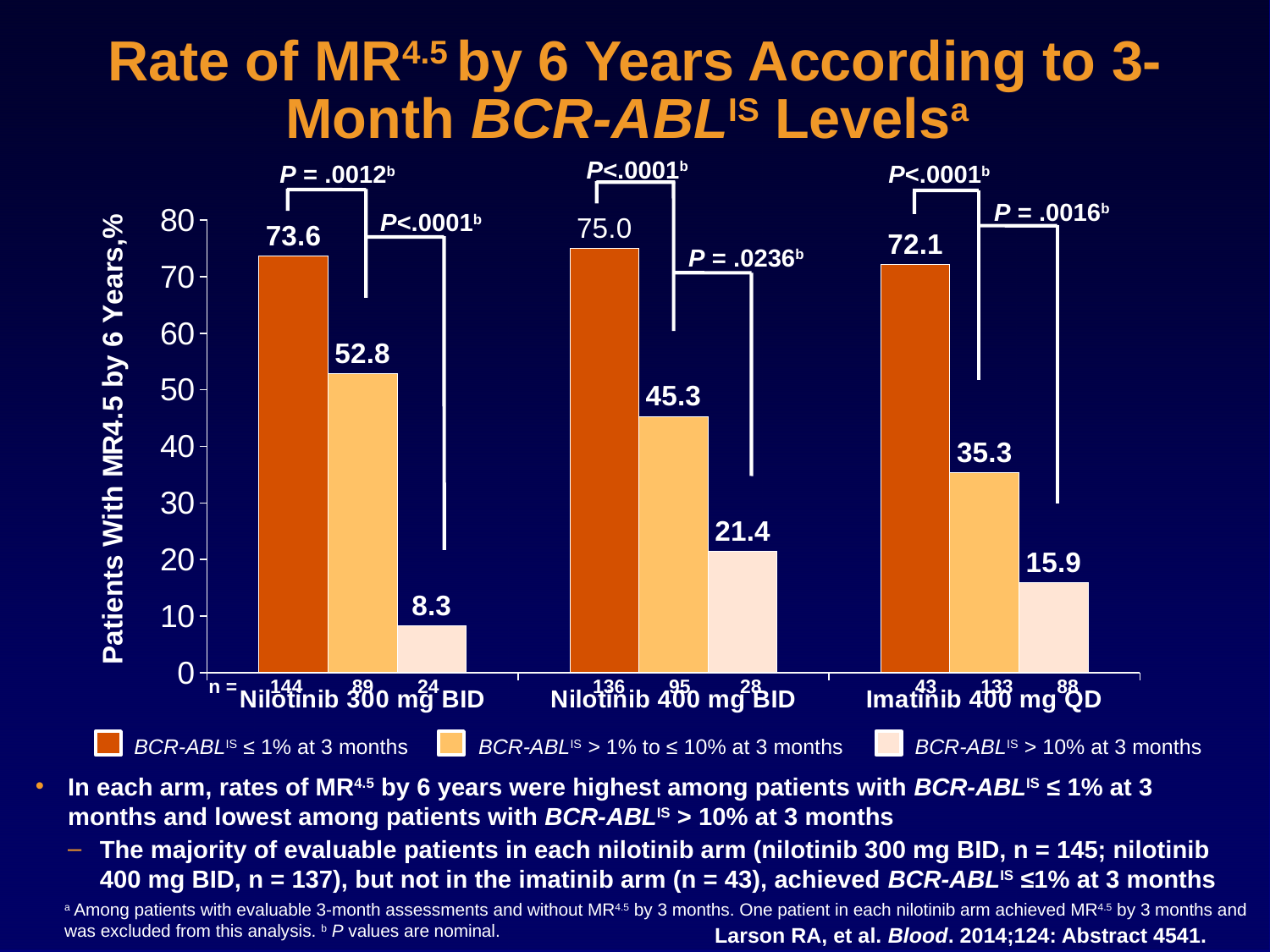

# Rate of MR4.5 by 6 Years According to 3-Month BCR-ABLIS Levelsa
P<.0001b
P = .0012b
P<.0001b

P = .0016b

### Chart

| Category | BCR-ABLIS ≥ 1% | BCR-ABLIS > 1% - ≤ 10% | BCR-ABLIS > 10% |
|---|---|---|---|
| Nilotinib 300 mg BID | 73.6 | 52.8 | 8.3 |
| Nilotinib 400 mg BID | 75.0 | 45.3 | 21.4 |
| Imatinib 400 mg QD | 72.1 | 35.3 | 15.9 |
P<.0001b

P = .0236b
n =      144         89        24                            136        95         28                            43        133        88
BCR-ABLIS ≤ 1% at 3 months

BCR-ABLIS > 1% to ≤ 10% at 3 months

BCR-ABLIS > 10% at 3 months

In each arm, rates of MR4.5 by 6 years were highest among patients with BCR-ABLIS ≤ 1% at 3 months and lowest among patients with BCR-ABLIS > 10% at 3 months
The majority of evaluable patients in each nilotinib arm (nilotinib 300 mg BID, n = 145; nilotinib 400 mg BID, n = 137), but not in the imatinib arm (n = 43), achieved BCR-ABLIS ≤1% at 3 months
a Among patients with evaluable 3-month assessments and without MR4.5 by 3 months. One patient in each nilotinib arm achieved MR4.5 by 3 months and was excluded from this analysis. b P values are nominal.
Larson RA, et al. Blood. 2014;124: Abstract 4541.